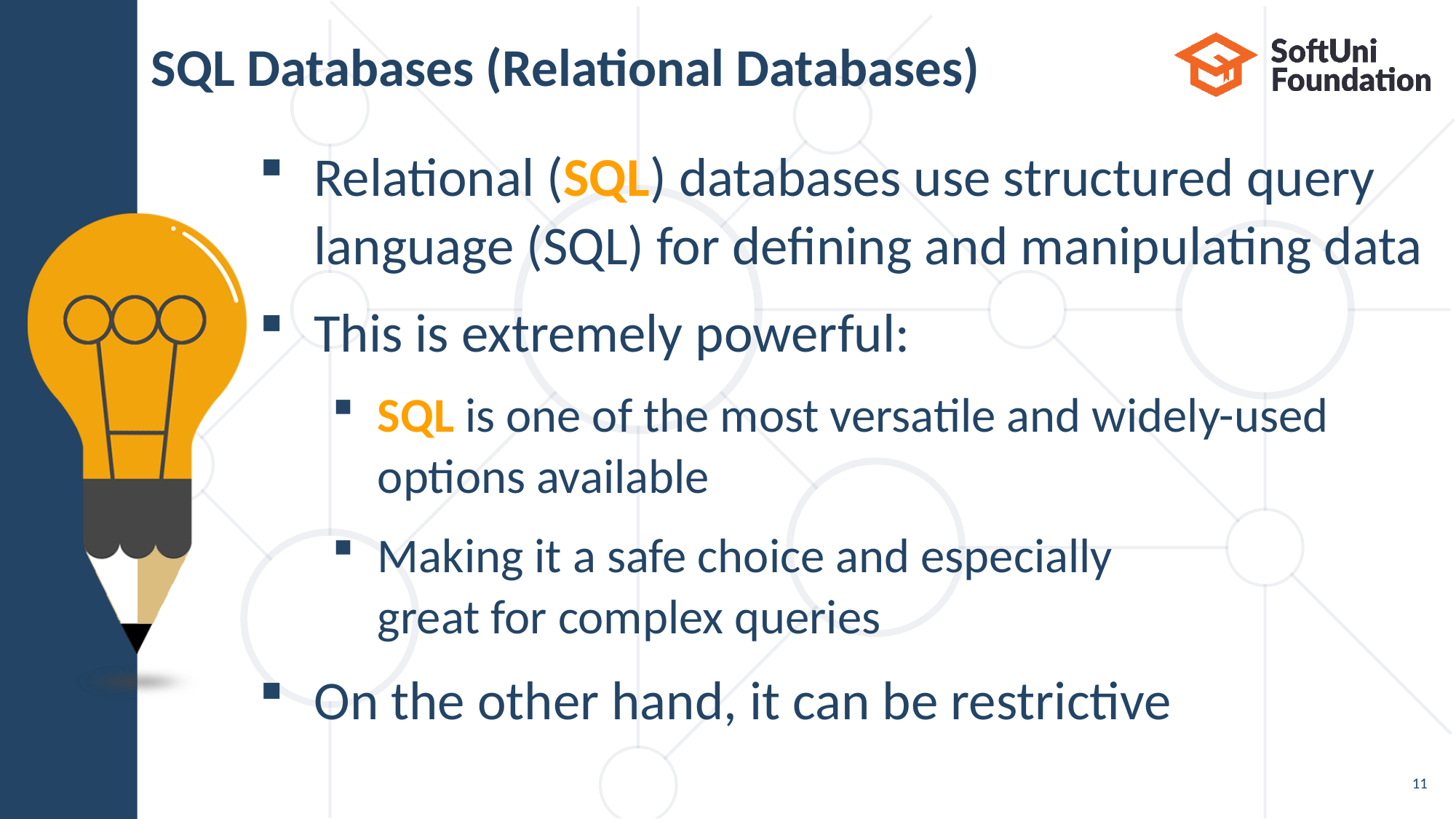

# SQL Databases (Relational Databases)
Relational (SQL) databases use structured query
language (SQL) for defining and manipulating data
This is extremely powerful:
SQL is one of the most versatile and widely-used
options available
Making it a safe choice and especially
great for complex queries
On the other hand, it can be restrictive
11